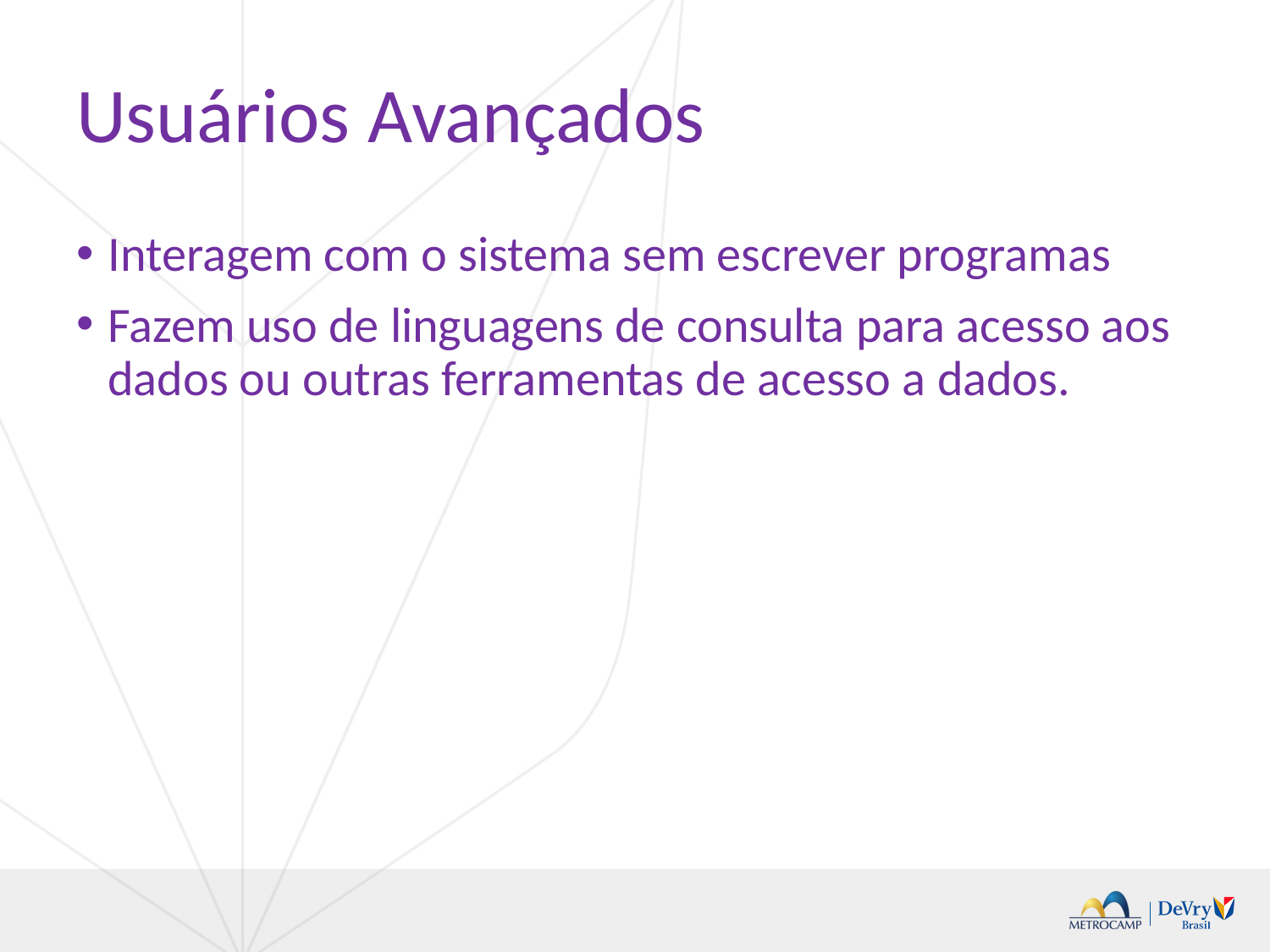

# Usuários Avançados
Interagem com o sistema sem escrever programas
Fazem uso de linguagens de consulta para acesso aos dados ou outras ferramentas de acesso a dados.